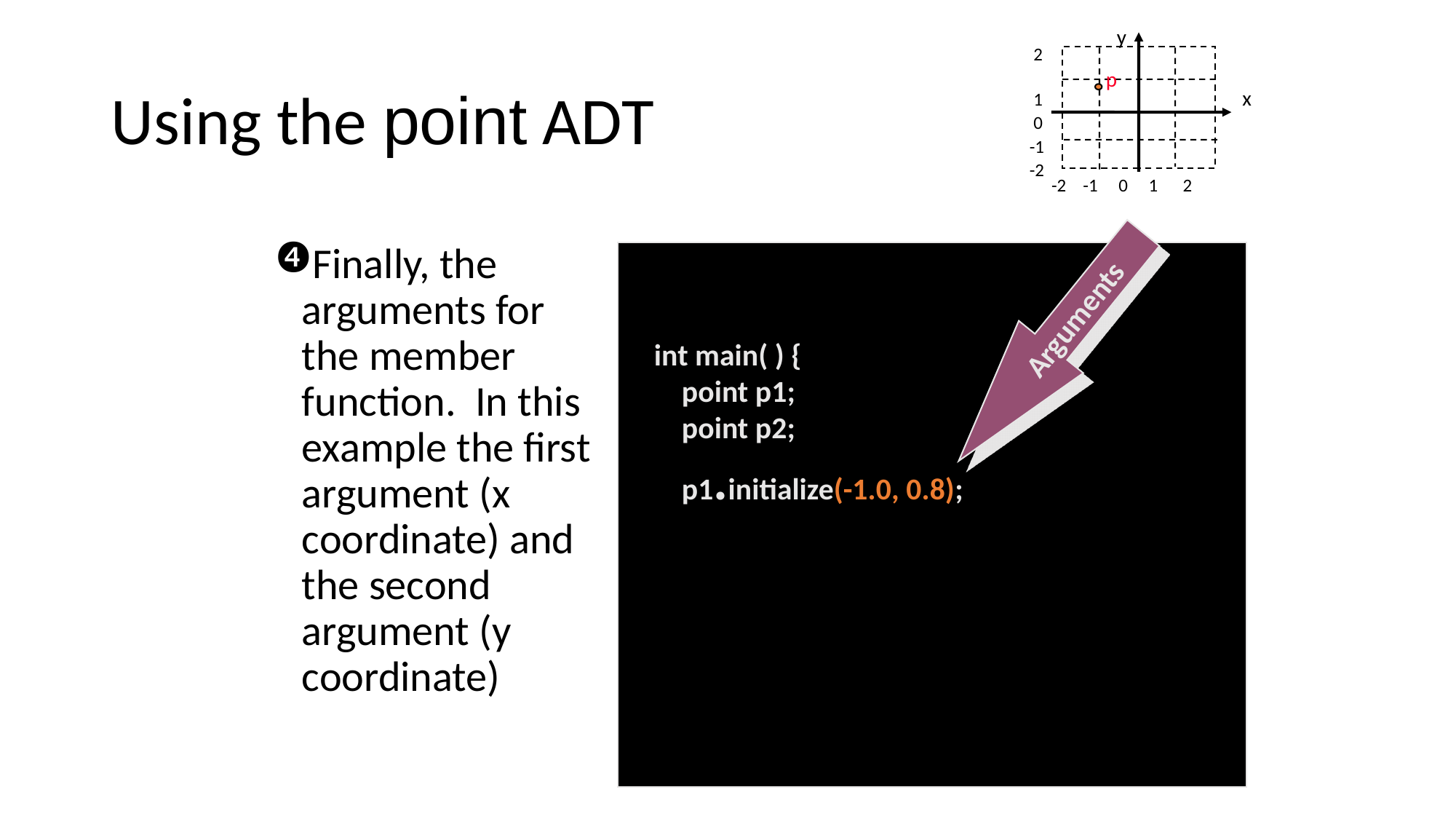

y

 2
 1
 0
-1
-2

 -2    -1     0     1      2
p
x

# Using the point ADT
Finally, the arguments for the member function.  In this example the first argument (x coordinate) and the second argument (y coordinate)

int main( ) {
    point p1;
    point p2;
    p1.initialize(-1.0, 0.8);
Arguments